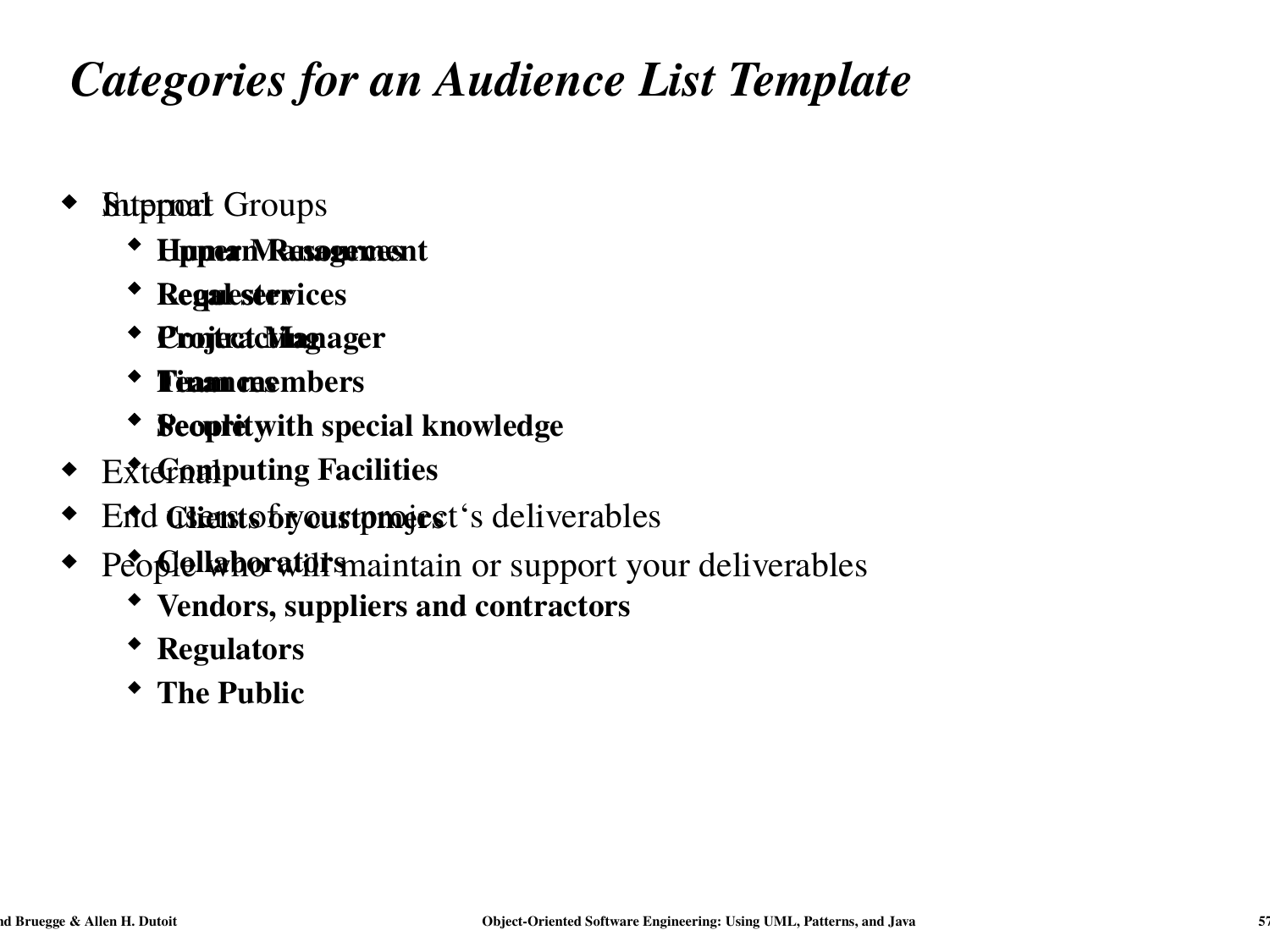

# Categories for an Audience List Template
Internal
Upper Management
Requester
Project Manager
Team members
People with special knowledge
External:
 Clients or customers
Collaborators
Vendors, suppliers and contractors
Regulators
The Public
Support Groups
Human Resources
Legal services
Contracting
Finances
Security
Computing Facilities
End users of your project‘s deliverables
People who will maintain or support your deliverables